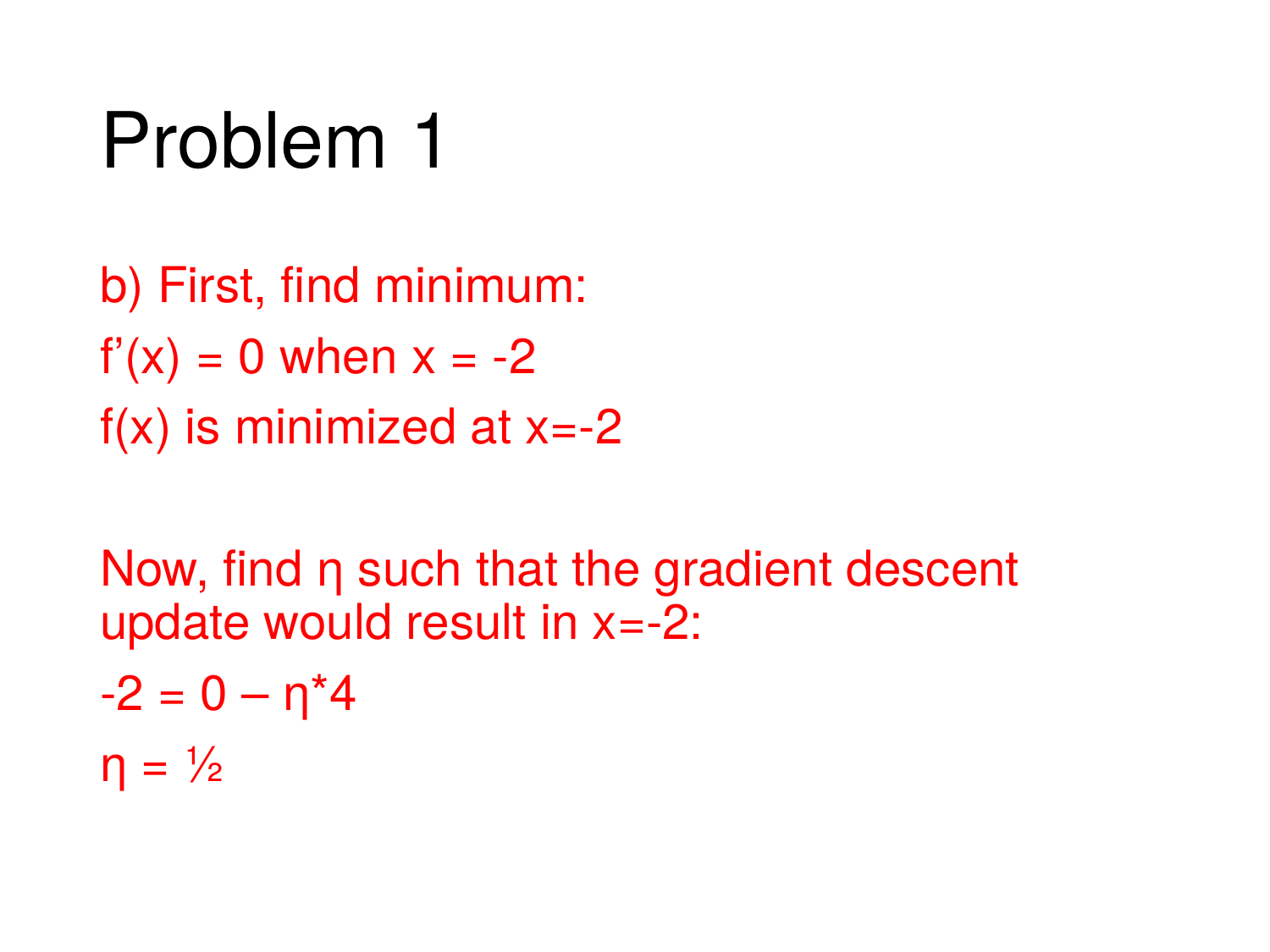

# Problem 1
b) First, find minimum:
f’(x) = 0 when x = -2
f(x) is minimized at x=-2

Now, find η such that the gradient descent update would result in x=-2:
-2 = 0 – η*4
η = ½